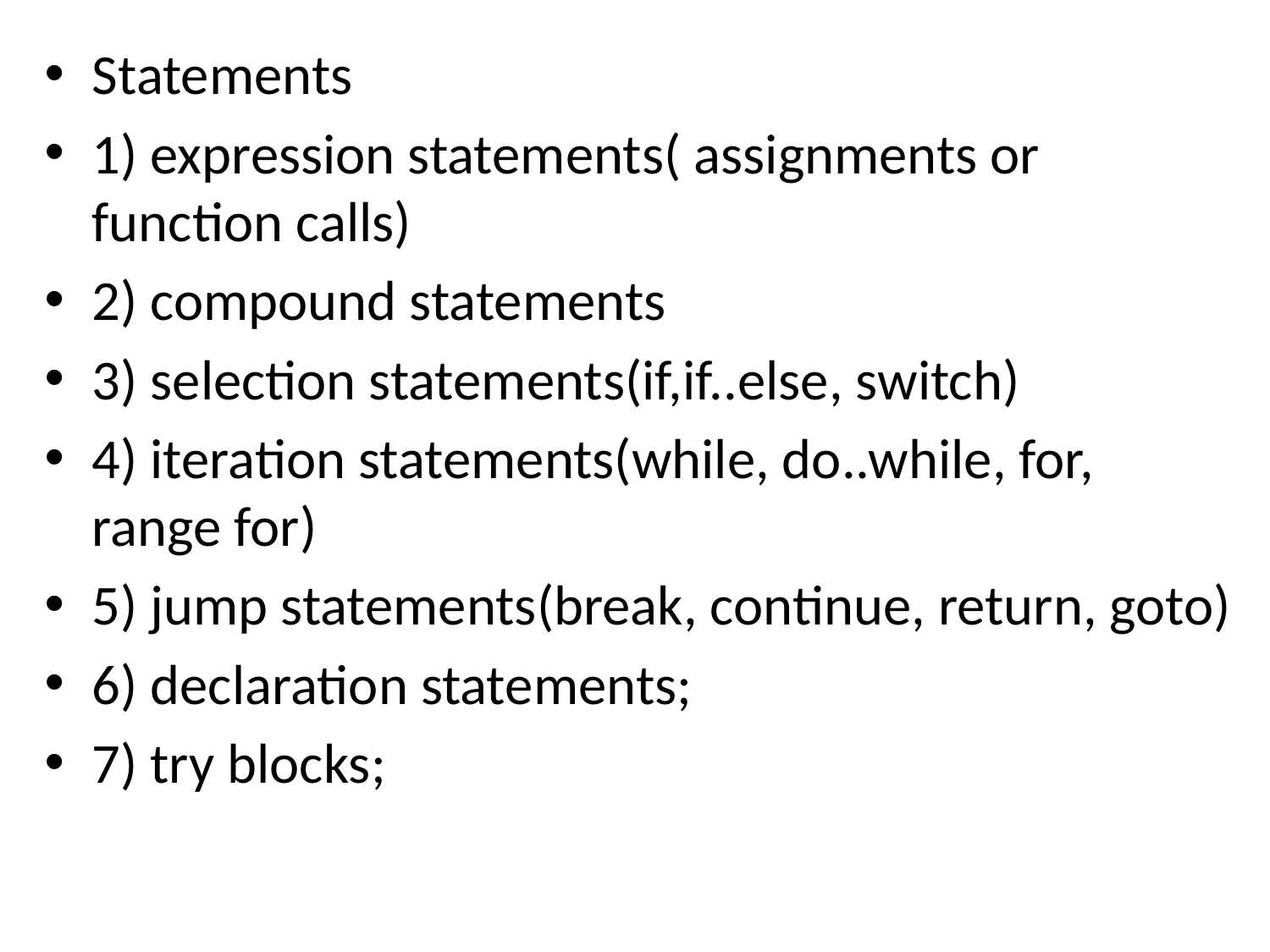

Statements
1) expression statements( assignments or function calls)
2) compound statements
3) selection statements(if,if..else, switch)
4) iteration statements(while, do..while, for, range for)
5) jump statements(break, continue, return, goto)
6) declaration statements;
7) try blocks;